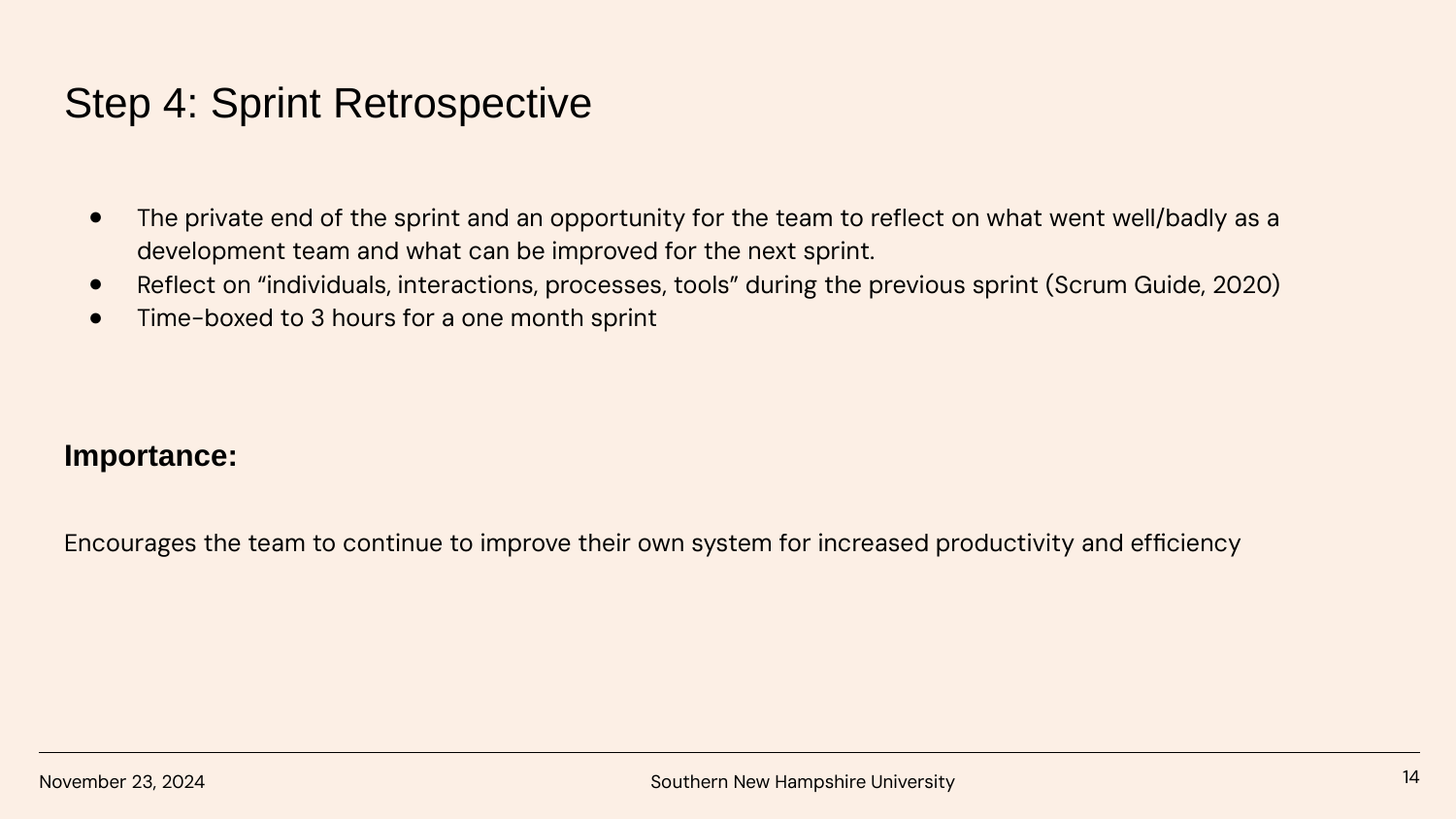

Step 4: Sprint Retrospective
The private end of the sprint and an opportunity for the team to reflect on what went well/badly as a development team and what can be improved for the next sprint.
Reflect on “individuals, interactions, processes, tools” during the previous sprint (Scrum Guide, 2020)
Time-boxed to 3 hours for a one month sprint

Importance:
Encourages the team to continue to improve their own system for increased productivity and efficiency
November 23, 2024
Southern New Hampshire University
14